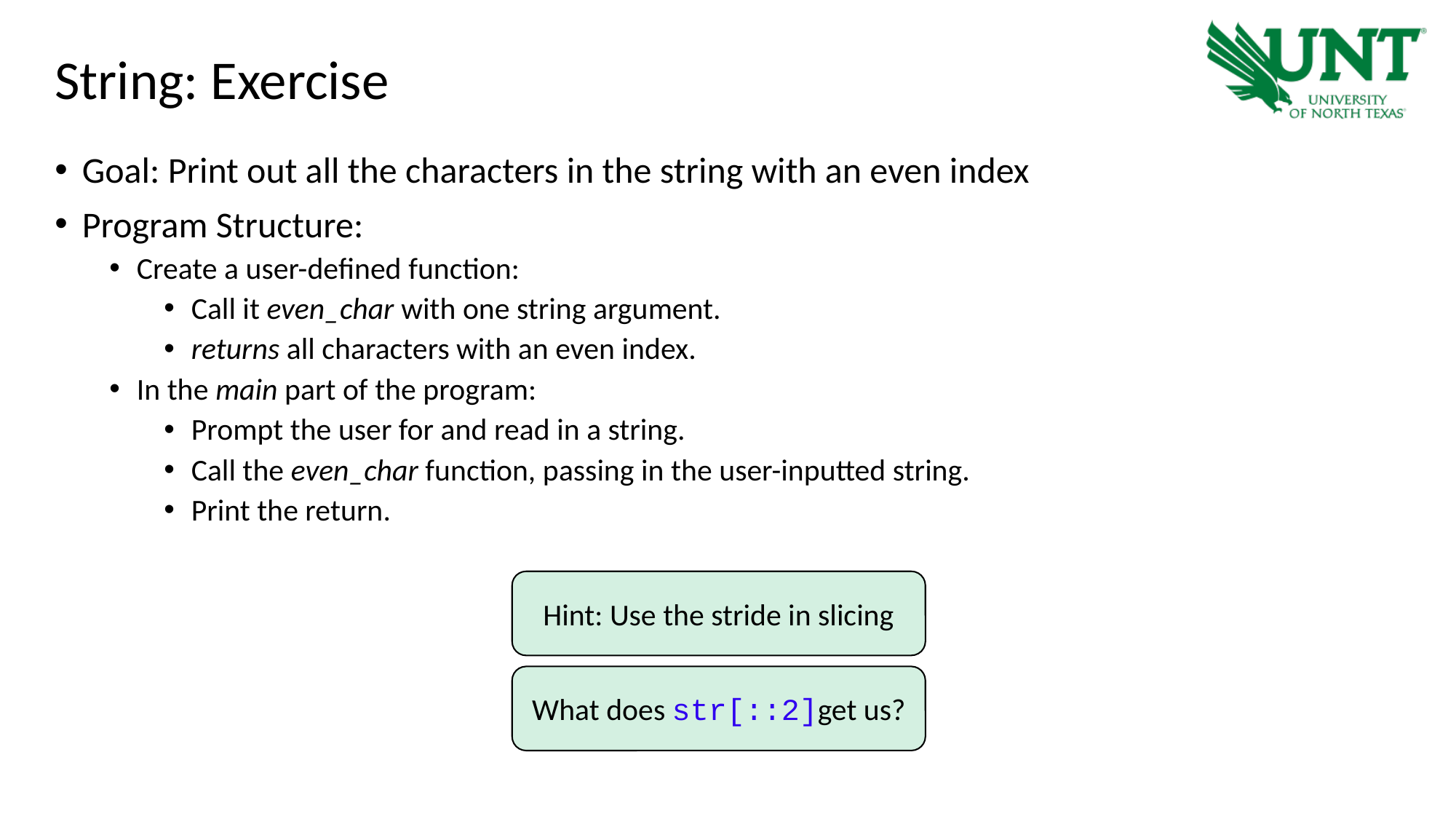

# String: Exercise
Goal: Print out all the characters in the string with an even index
Program Structure:
Create a user-defined function:
Call it even_char with one string argument.
returns all characters with an even index.
In the main part of the program:
Prompt the user for and read in a string.
Call the even_char function, passing in the user-inputted string.
Print the return.
Hint: Use the stride in slicing
What does str[::2]get us?